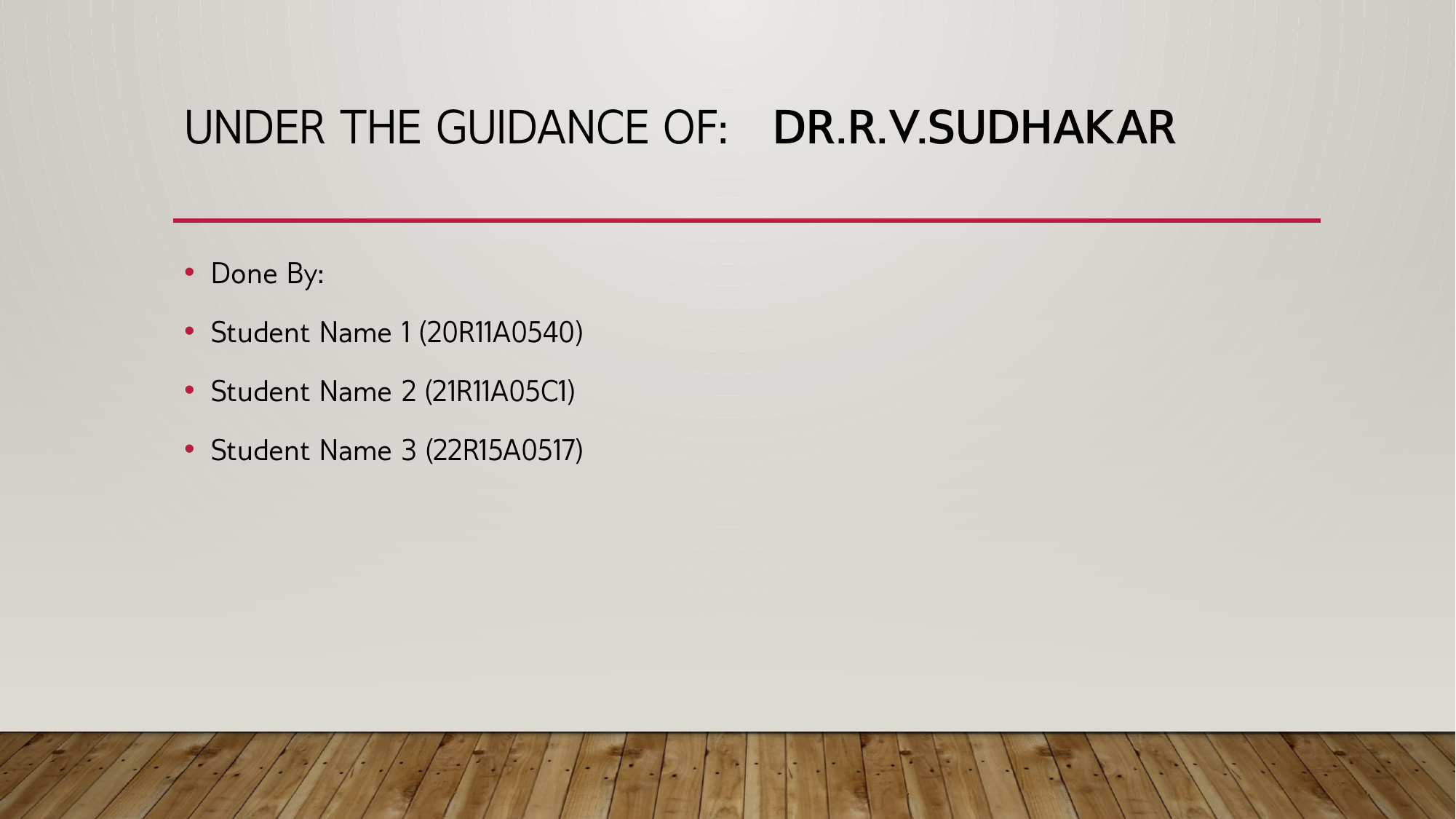

# Under the guidance of:   Dr.R.V.Sudhakar
Done By:
Student Name 1 (20R11A0540)
Student Name 2 (21R11A05C1)
Student Name 3 (22R15A0517)